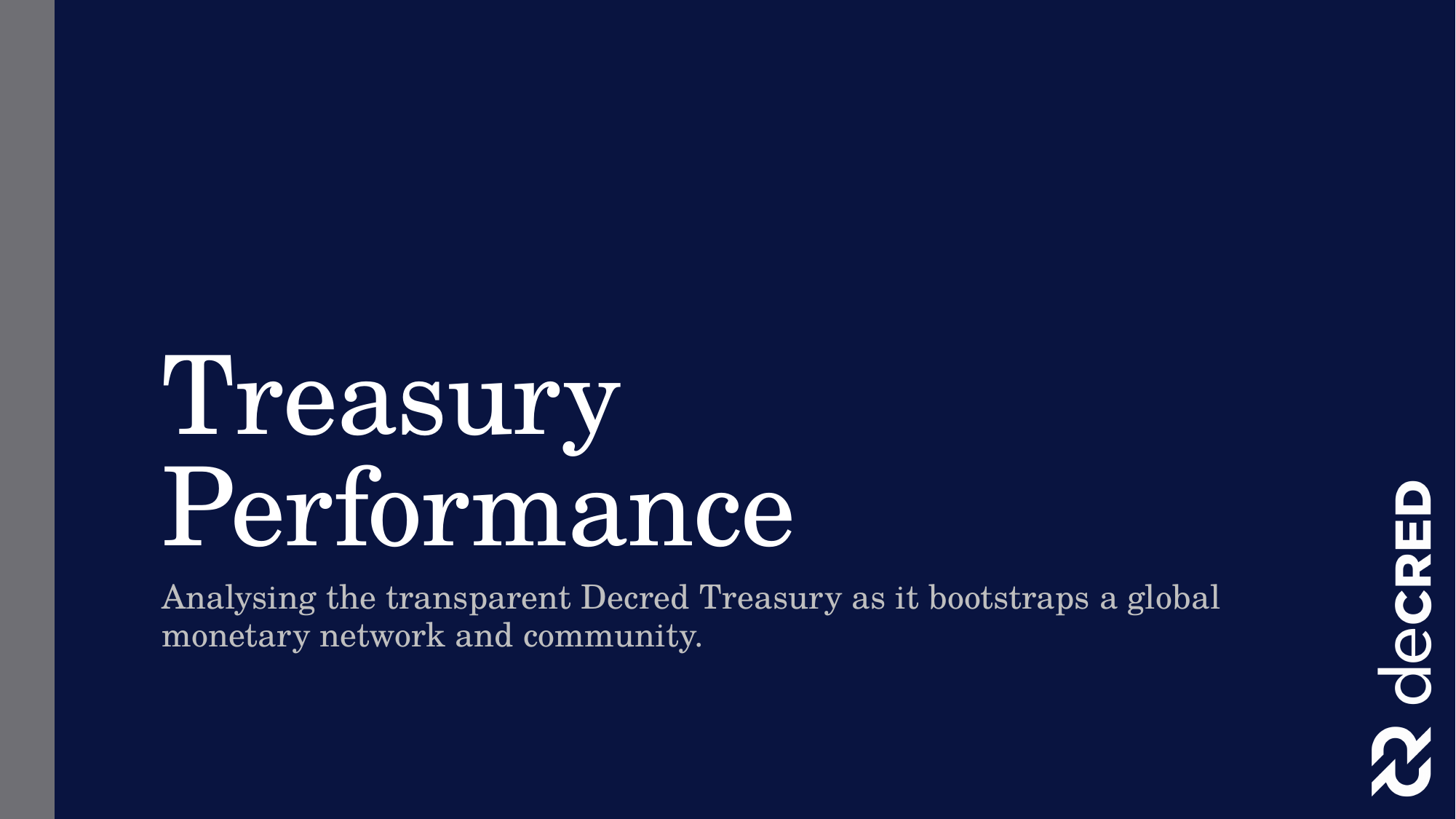

# Treasury Performance
Analysing the transparent Decred Treasury as it bootstraps a global monetary network and community.